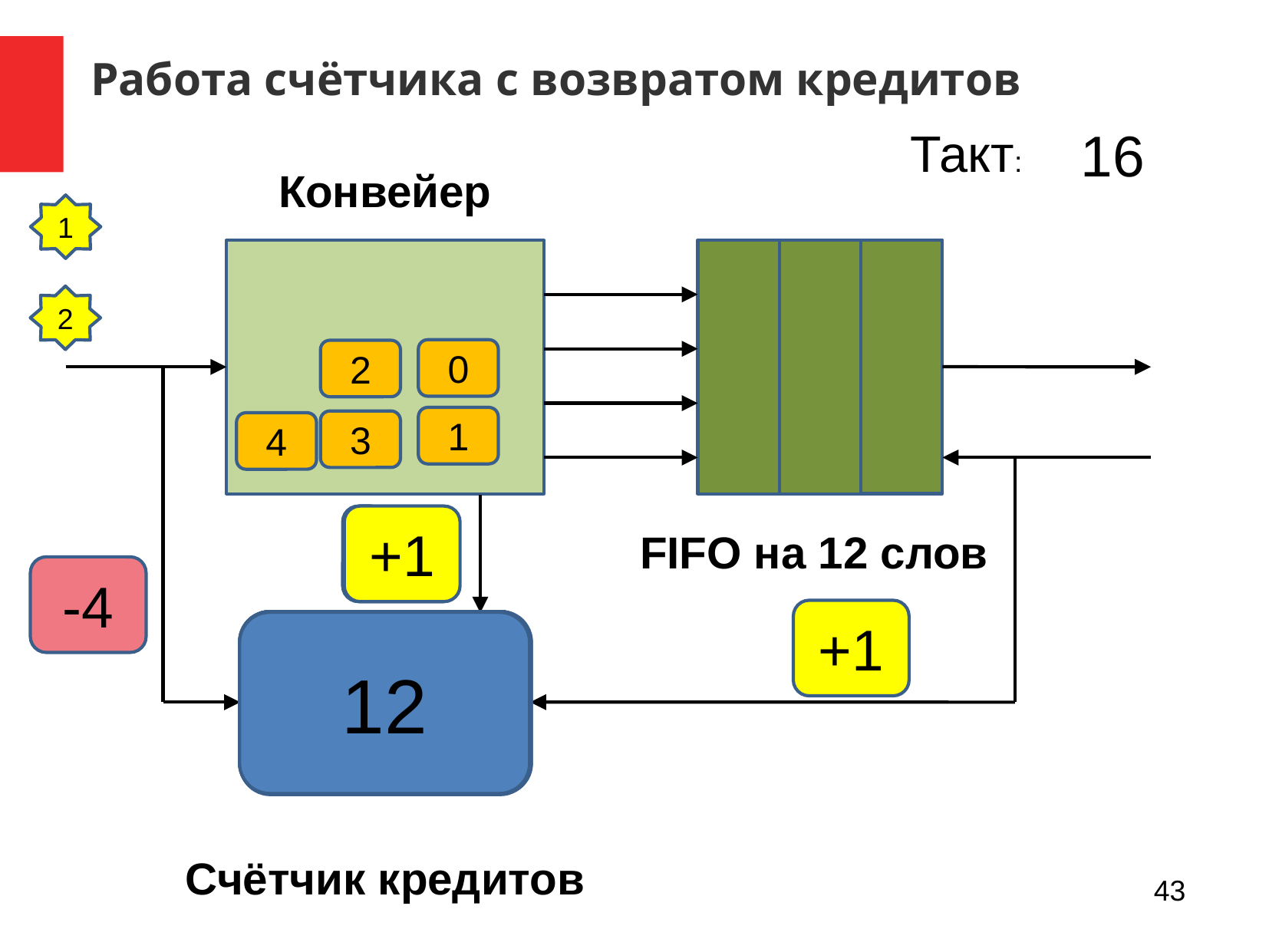

Работа счётчика с возвратом кредитов
1
14
2
3
4
5
6
7
8
9
11
12
13
15
16
10
Такт:
Конвейер
1

2
0
2
1
3
4
+2
+1
FIFO на 12 слов
-4
+1
12
10
9
11
7
10
11
12
8
8
Счётчик кредитов
43